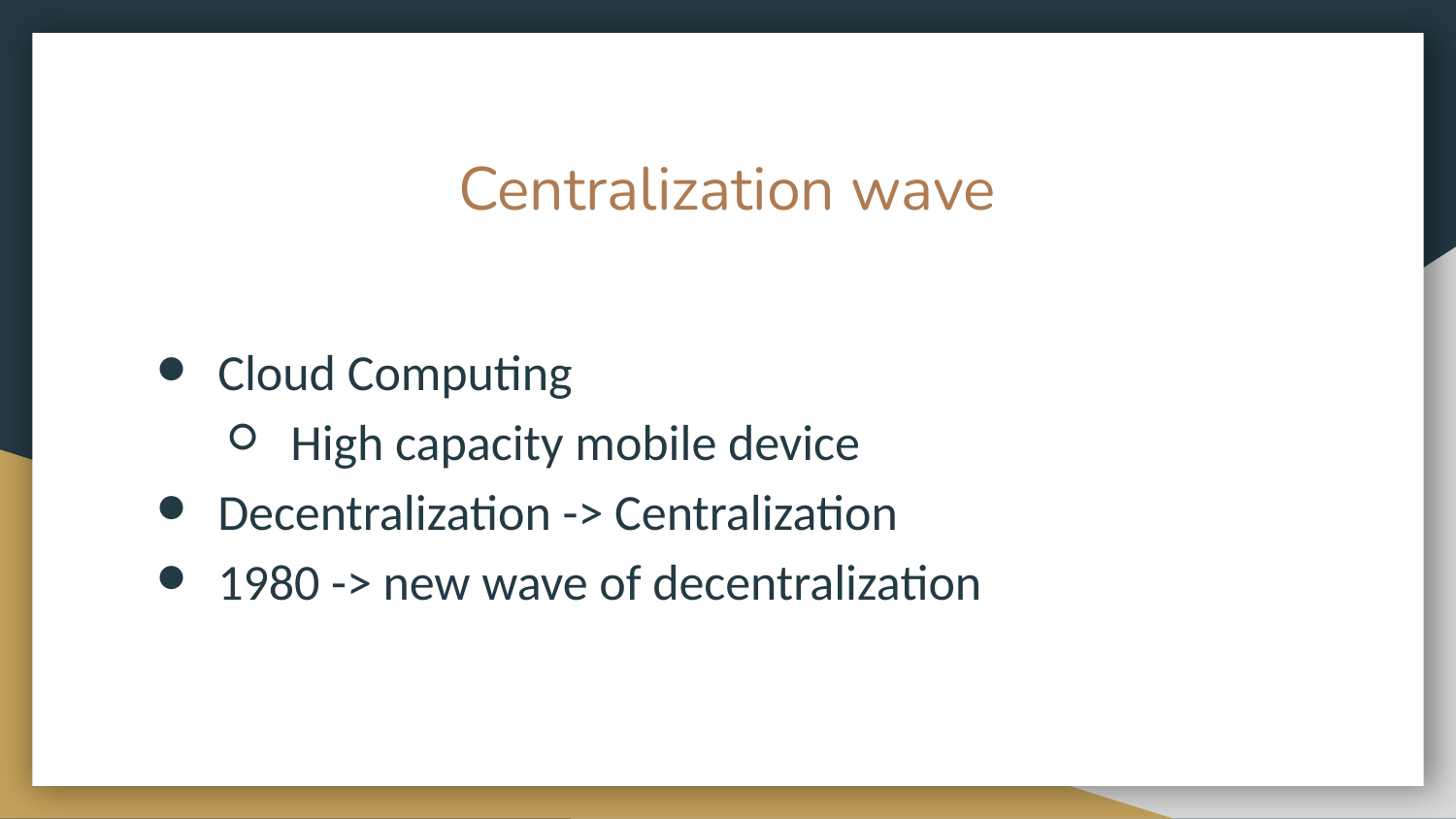

# Centralization wave
Cloud Computing
High capacity mobile device
Decentralization -> Centralization
1980 -> new wave of decentralization